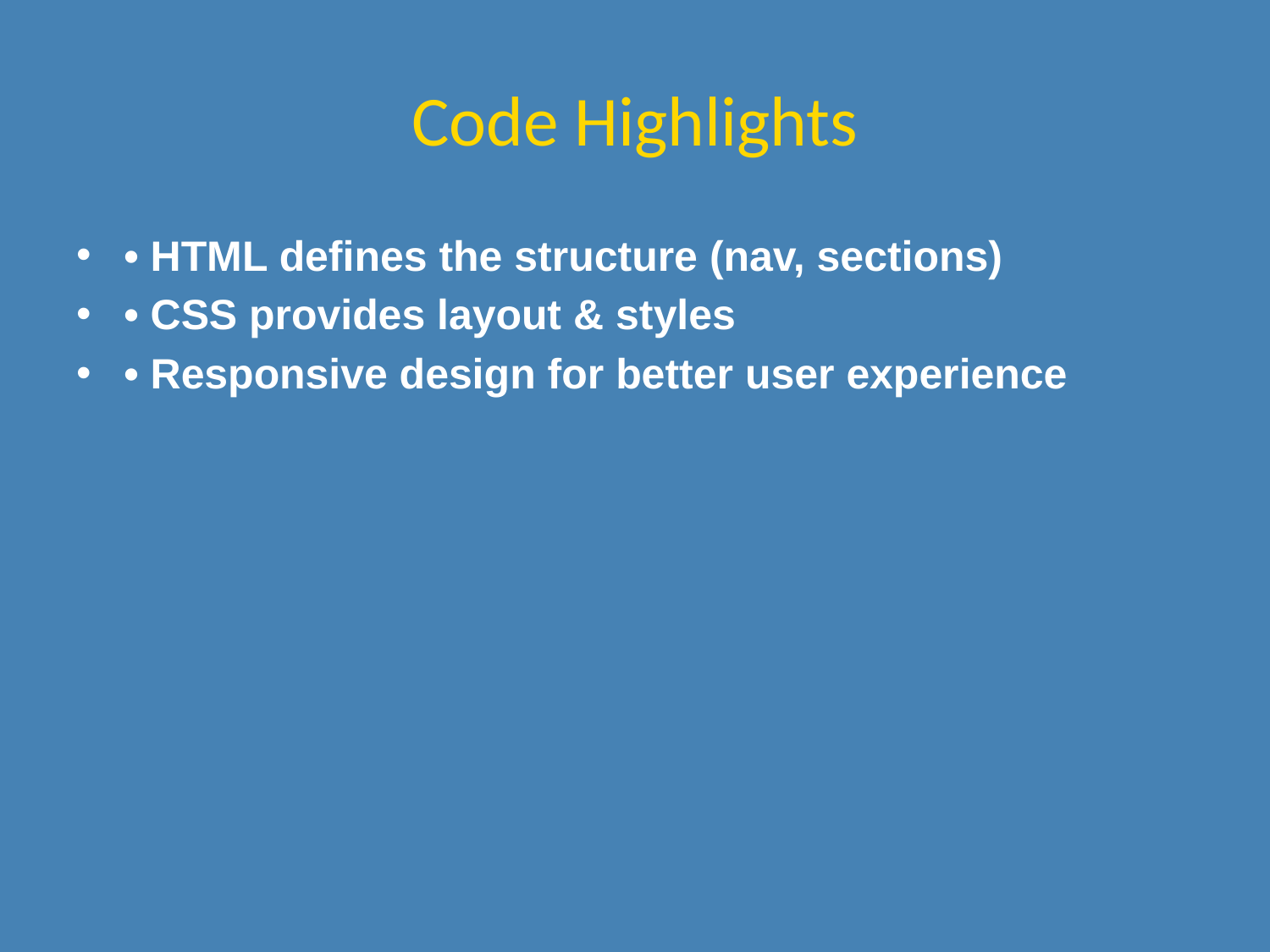

# Code Highlights
• HTML defines the structure (nav, sections)
• CSS provides layout & styles
• Responsive design for better user experience